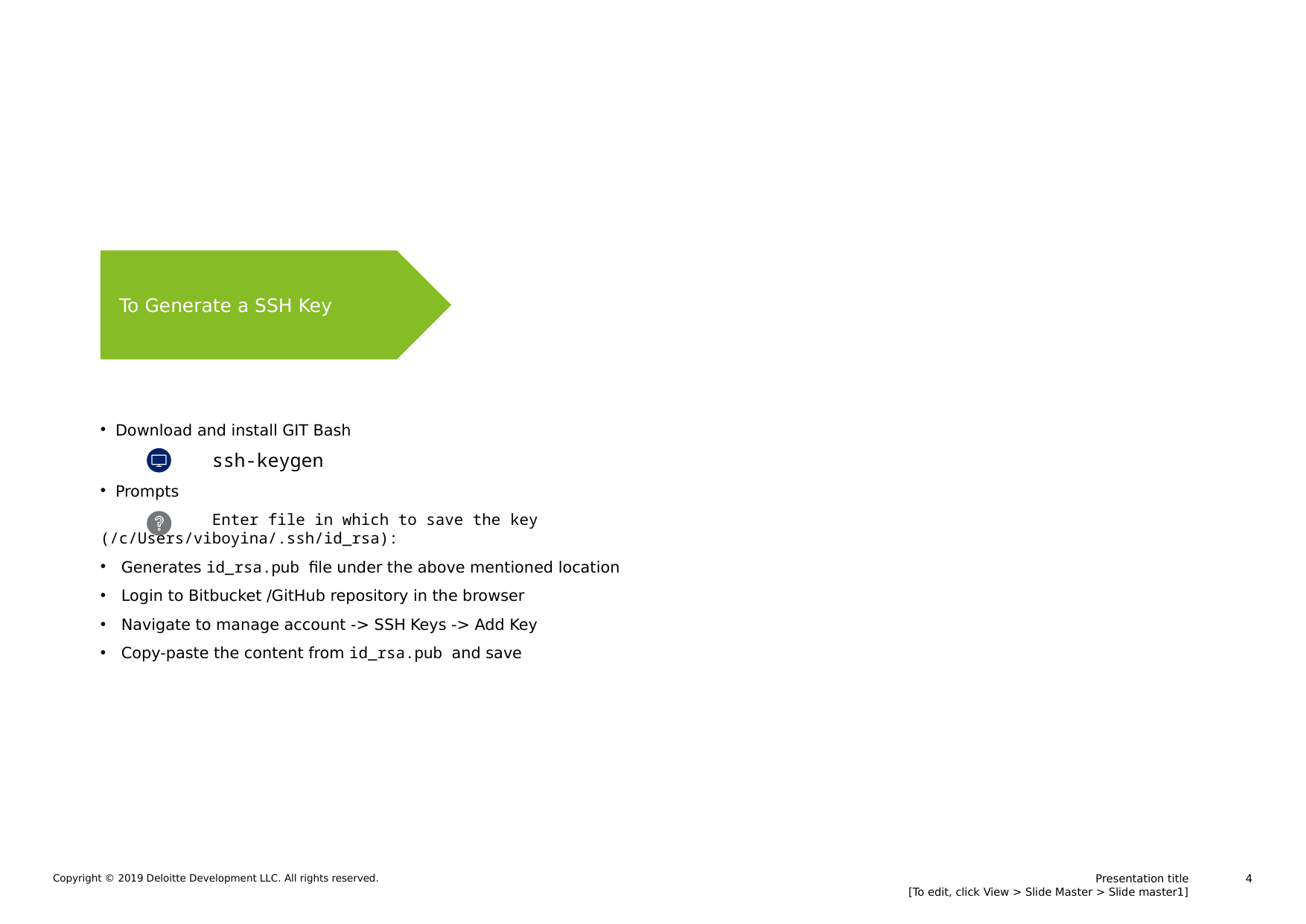

#

To Generate a SSH Key
Download and install GIT Bash
	ssh-keygen
Prompts
	Enter file in which to save the key (/c/Users/viboyina/.ssh/id_rsa):
Generates id_rsa.pub file under the above mentioned location
Login to Bitbucket /GitHub repository in the browser
Navigate to manage account -> SSH Keys -> Add Key
Copy-paste the content from id_rsa.pub and save